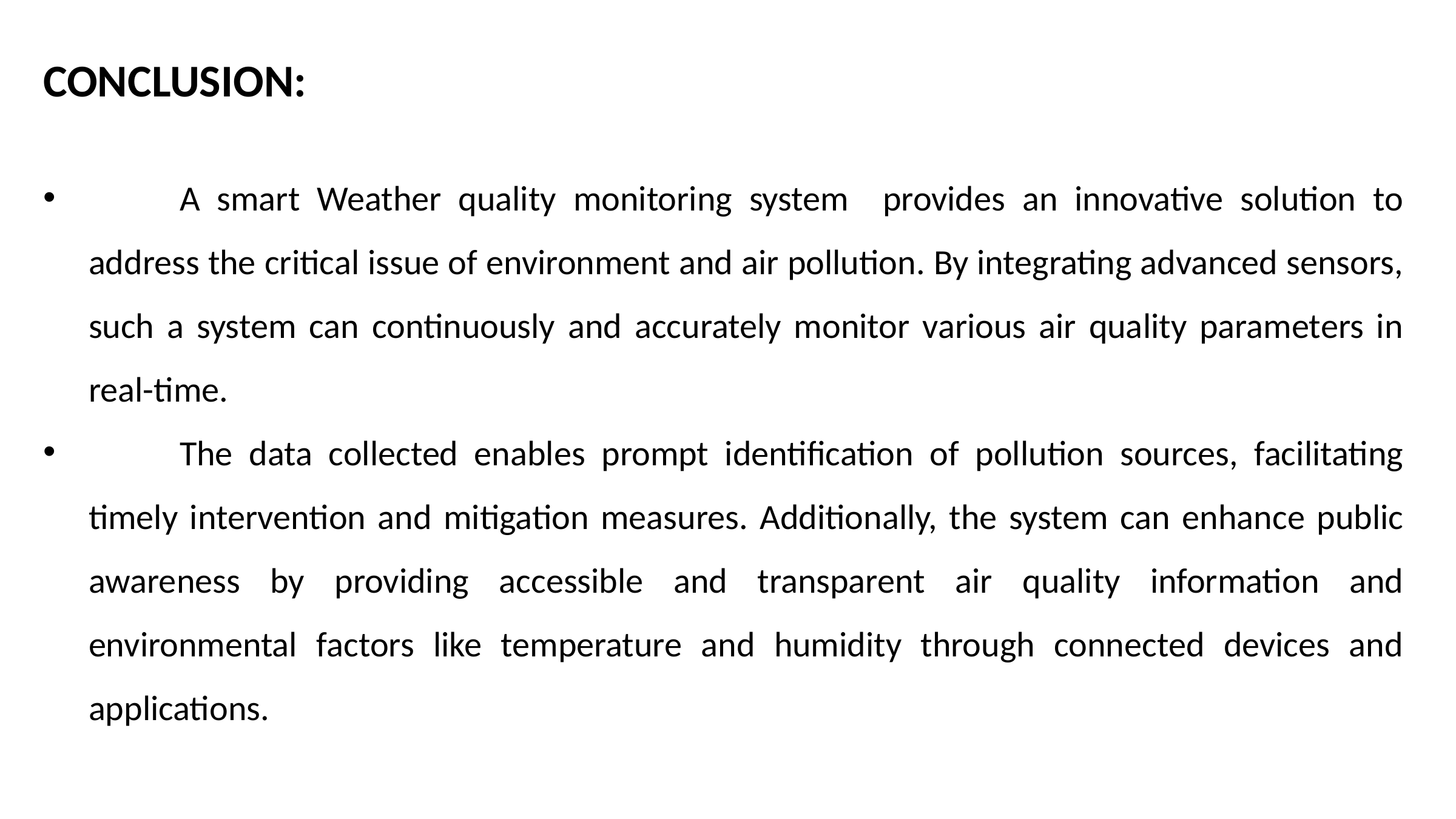

CONCLUSION:

	A smart Weather quality monitoring system  provides an innovative solution to address the critical issue of environment and air pollution. By integrating advanced sensors, such a system can continuously and accurately monitor various air quality parameters in real-time.
	The data collected enables prompt identification of pollution sources, facilitating timely intervention and mitigation measures. Additionally, the system can enhance public awareness by providing accessible and transparent air quality information and environmental factors like temperature and humidity through connected devices and applications.